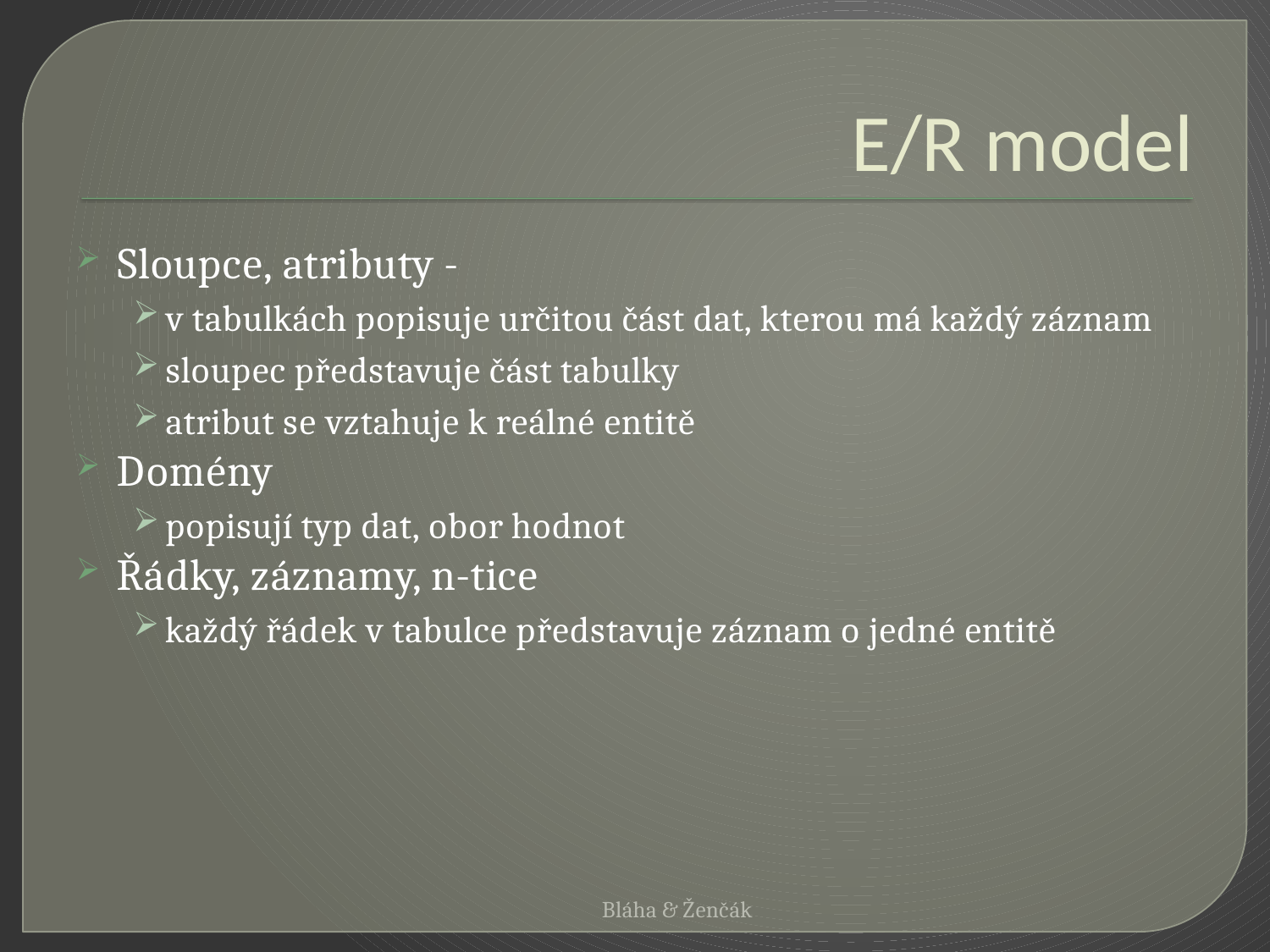

# E/R model
Sloupce, atributy -
v tabulkách popisuje určitou část dat, kterou má každý záznam
sloupec představuje část tabulky
atribut se vztahuje k reálné entitě
Domény
popisují typ dat, obor hodnot
Řádky, záznamy, n-tice
každý řádek v tabulce představuje záznam o jedné entitě
Bláha & Ženčák